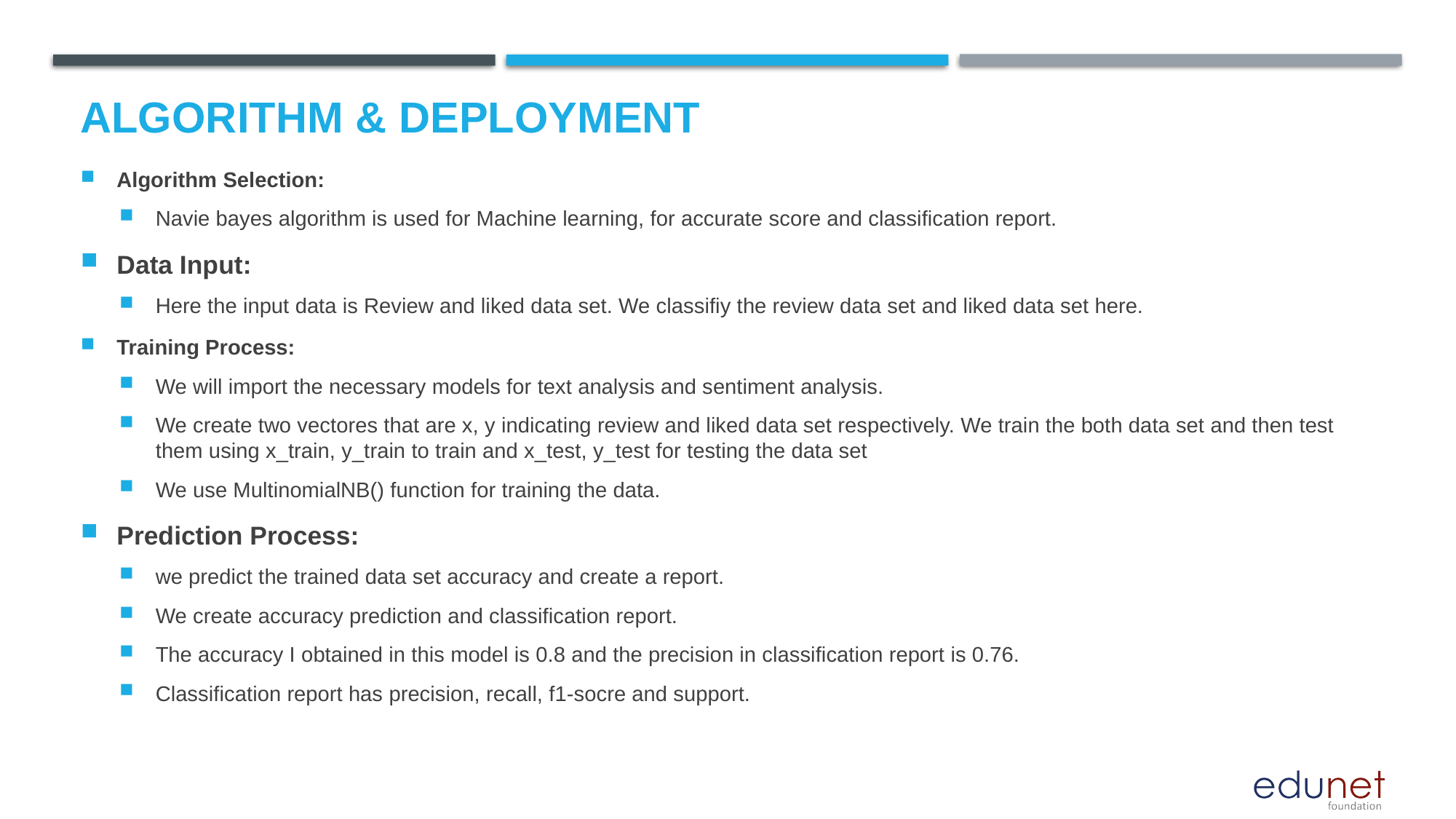

# Algorithm & Deployment
Algorithm Selection:
Navie bayes algorithm is used for Machine learning, for accurate score and classification report.
Data Input:
Here the input data is Review and liked data set. We classifiy the review data set and liked data set here.
Training Process:
We will import the necessary models for text analysis and sentiment analysis.
We create two vectores that are x, y indicating review and liked data set respectively. We train the both data set and then test them using x_train, y_train to train and x_test, y_test for testing the data set
We use MultinomialNB() function for training the data.
Prediction Process:
we predict the trained data set accuracy and create a report.
We create accuracy prediction and classification report.
The accuracy I obtained in this model is 0.8 and the precision in classification report is 0.76.
Classification report has precision, recall, f1-socre and support.